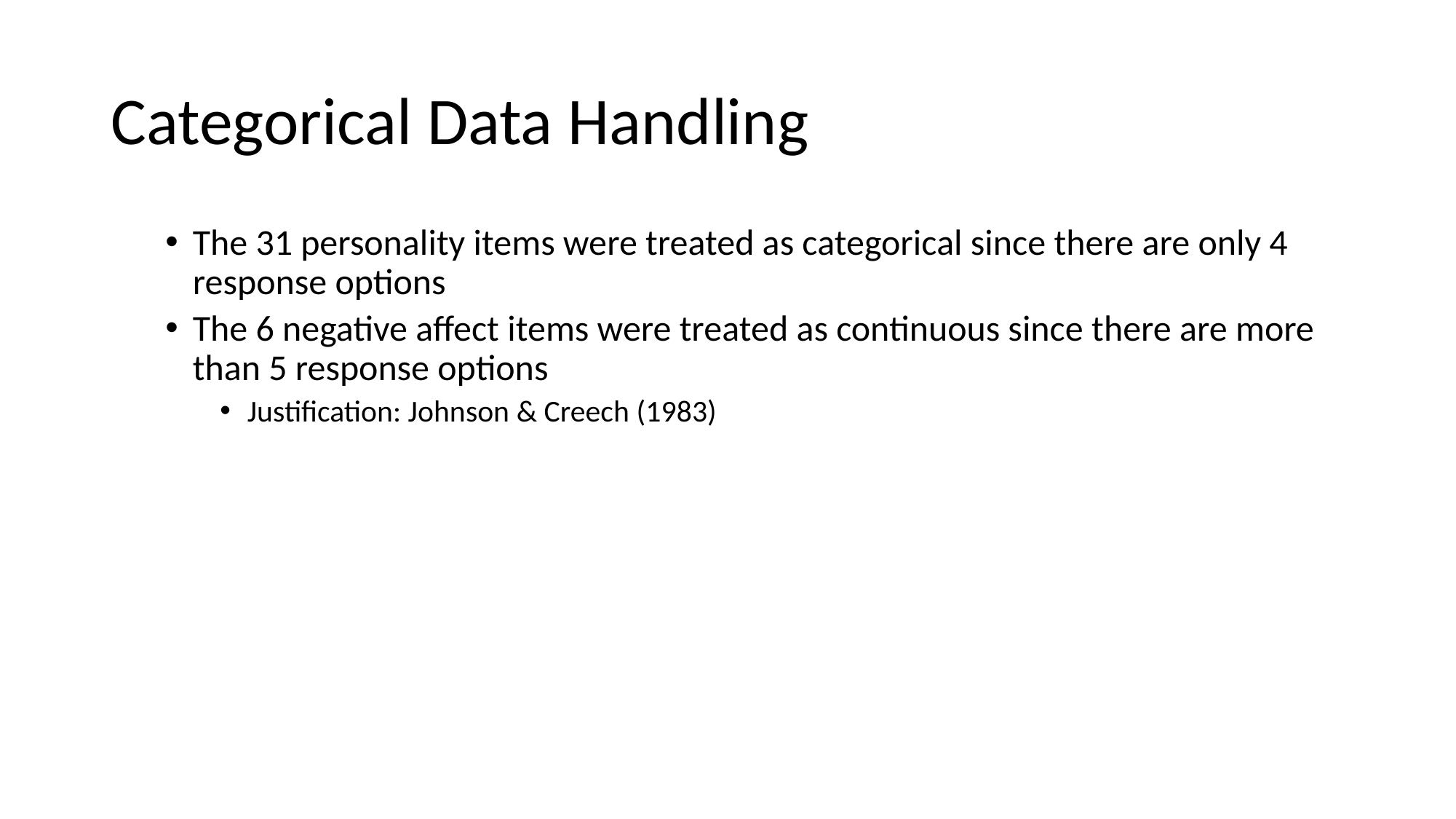

# Categorical Data Handling
The 31 personality items were treated as categorical since there are only 4 response options
The 6 negative affect items were treated as continuous since there are more than 5 response options
Justification: Johnson & Creech (1983)